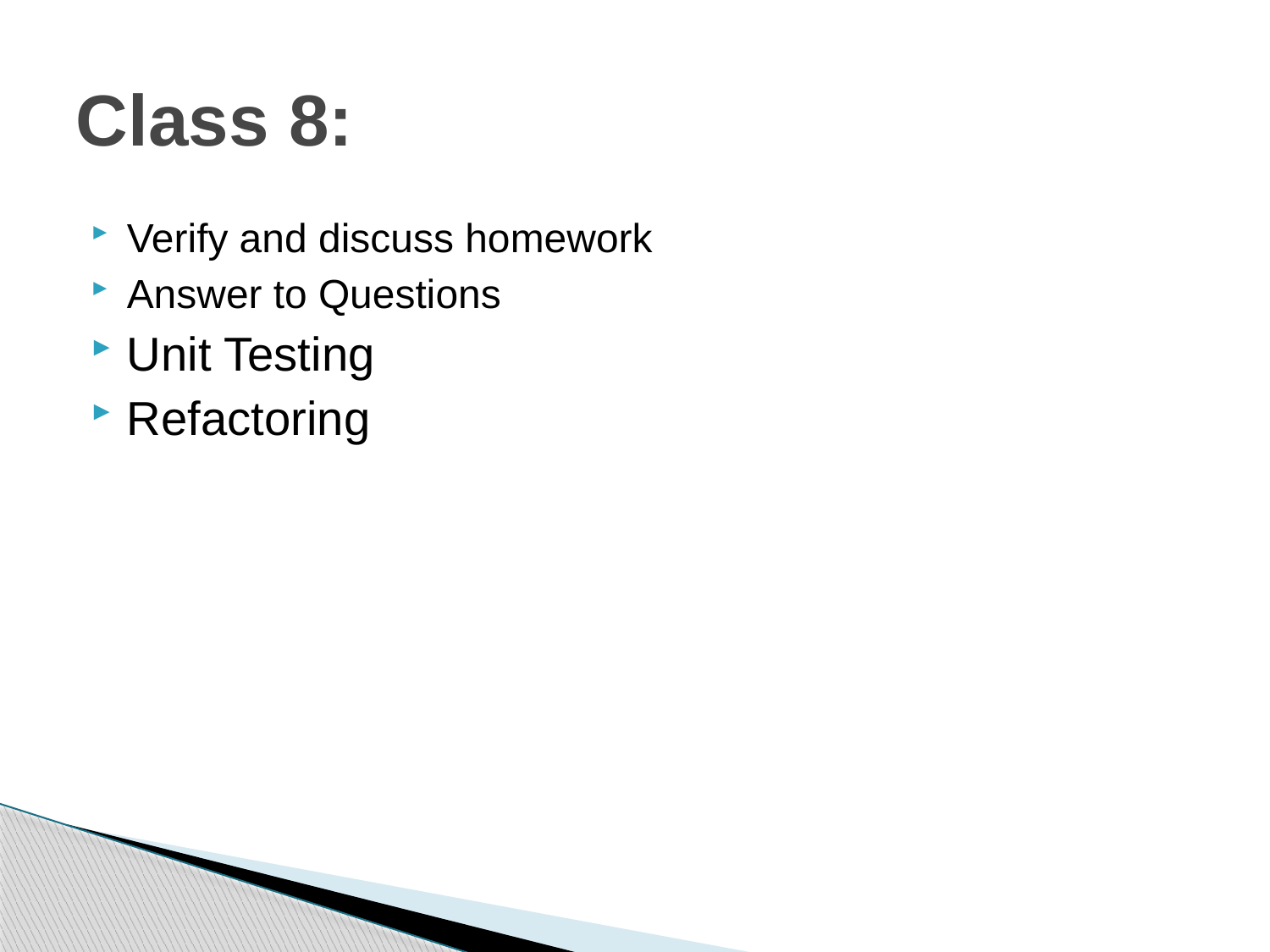

# Class 8:
Verify and discuss homework
Answer to Questions
Unit Testing
Refactoring